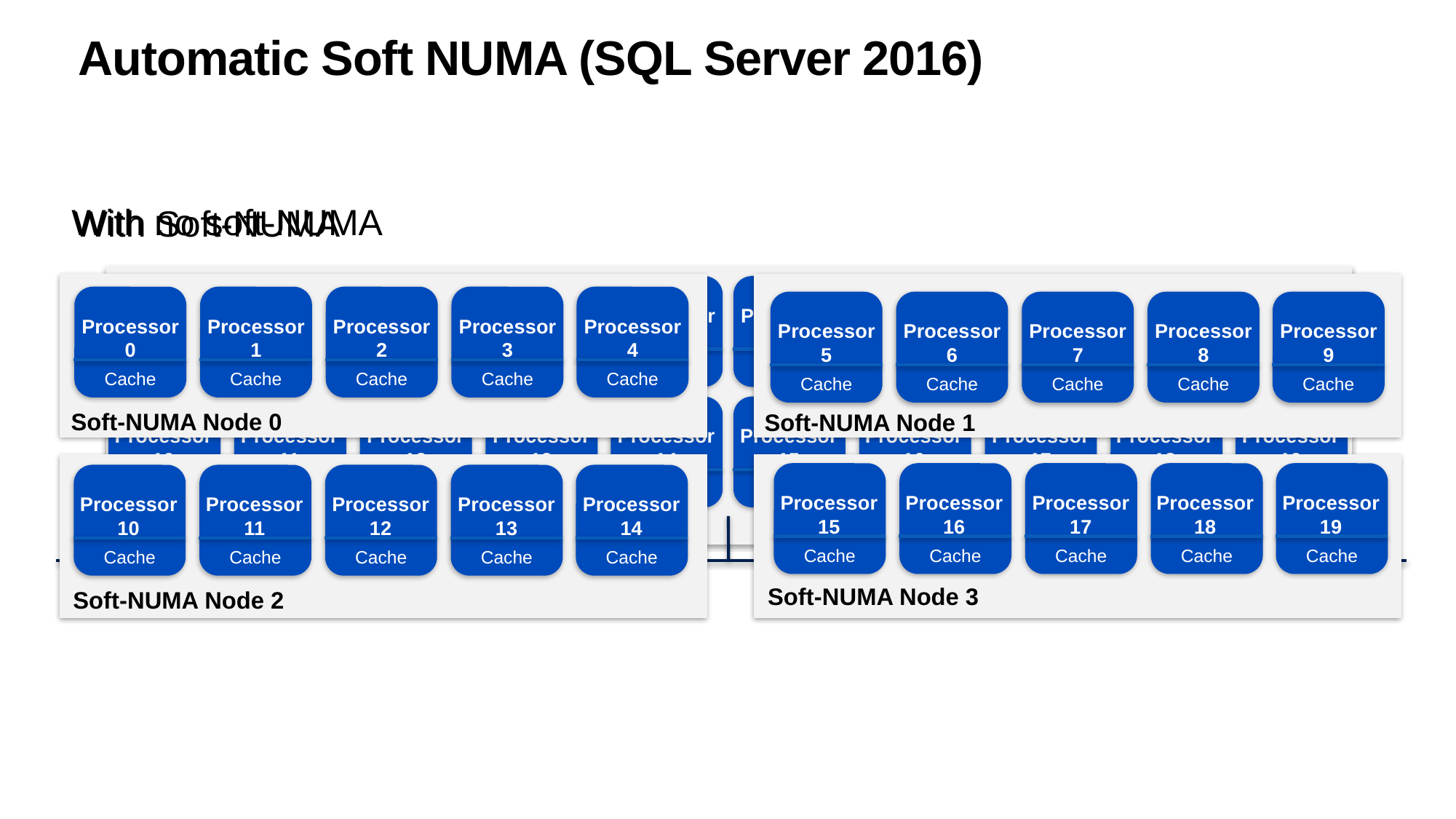

# Automatic Soft NUMA (SQL Server 2016)
With no soft-NUMA
With Soft-NUMA

Processor 0
Processor 1
Processor 2
Processor 3
Processor 4
Processor 5
Processor 6
Processor 7
Processor 8
Processor 9
Cache
Cache
Cache
Cache
Cache
Cache
Cache
Cache
Cache
Cache

Processor 10
Processor 11
Processor 12
Processor 13
Processor 14
Processor 15
Processor 16
Processor 17
Processor 18
Processor 19
Cache
Cache
Cache
Cache
Cache
Cache
Cache
Cache
Cache
Cache
NUMA Node 0

Processor 0
Processor 1
Processor 2
Processor 3
Processor 4
Processor 5
Processor 6
Processor 7
Processor 8
Processor 9
Cache
Cache
Cache
Cache
Cache
Cache
Cache
Cache
Cache
Cache
Soft-NUMA Node 0
Soft-NUMA Node 1

Processor 15
Processor 16
Processor 17
Processor 18
Processor 19
Processor 10
Processor 11
Processor 12
Processor 13
Processor 14
Cache
Cache
Cache
Cache
Cache
Cache
Cache
Cache
Cache
Cache
Soft-NUMA Node 3
Soft-NUMA Node 2